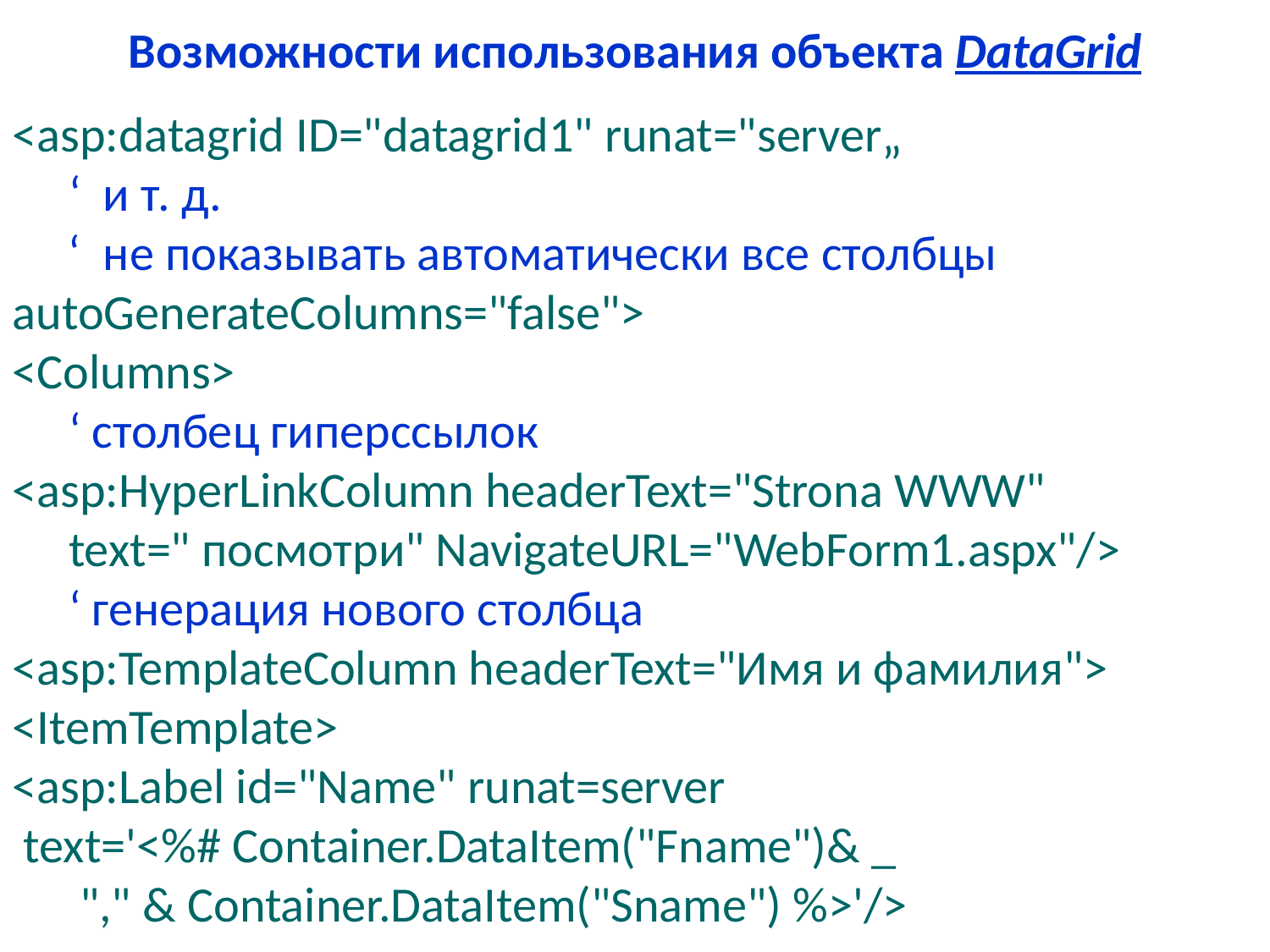

# Возможности использования объекта DataGrid
<asp:datagrid ID="datagrid1" runat="server„
     ‘  и т. д.
     ‘  не показывать автоматически все столбцы
autoGenerateColumns="false">
<Columns>
     ‘ столбец гиперссылок
<asp:HyperLinkColumn headerText="Strona WWW"
     text=" посмотри" NavigateURL="WebForm1.aspx"/>
     ‘ генерация нового столбца
<asp:TemplateColumn headerText="Имя и фамилия">
<ItemTemplate>
<asp:Label id="Name" runat=server
 text='<%# Container.DataItem("Fname")& _
      "," & Container.DataItem("Sname") %>'/>